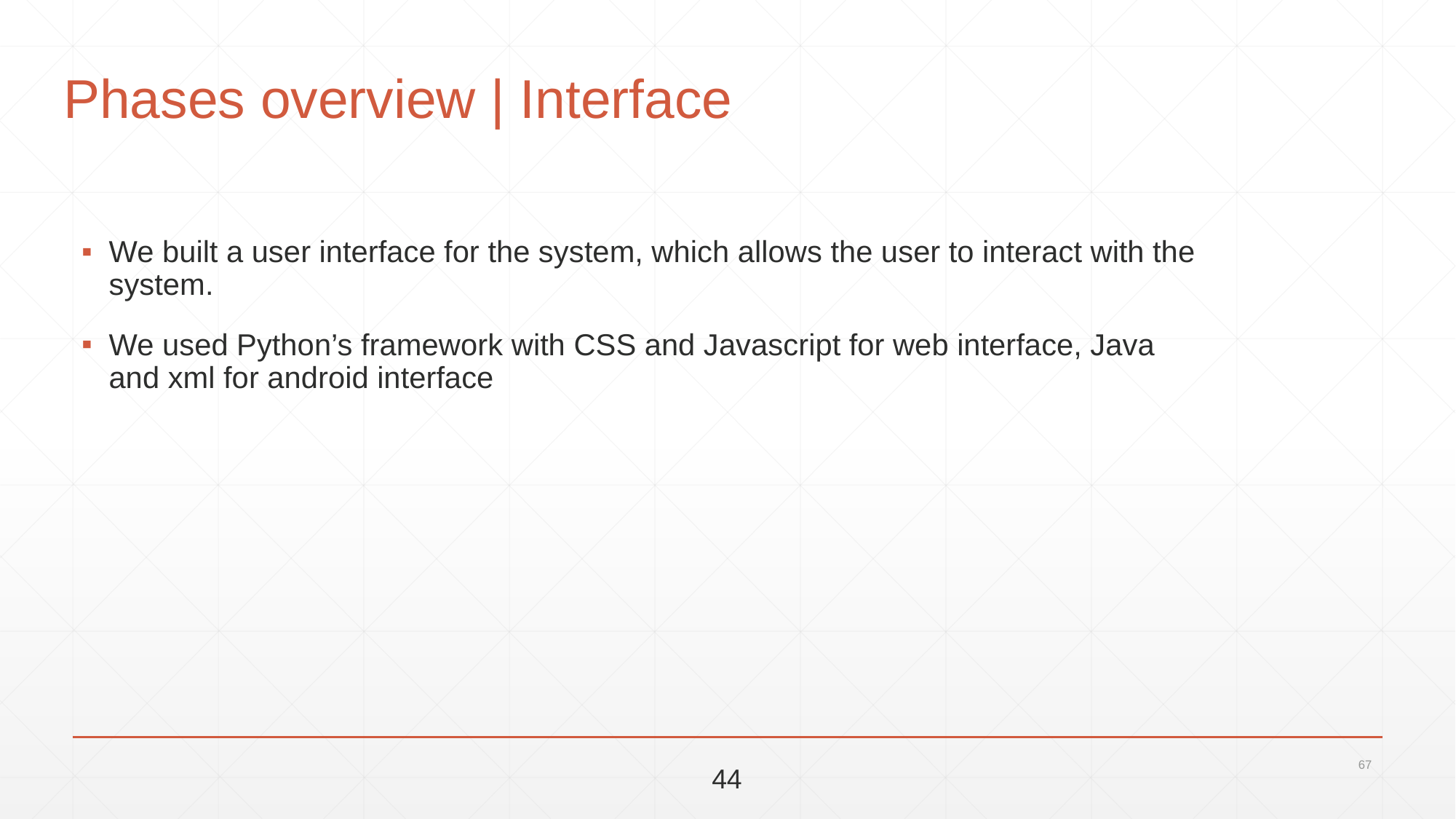

# Phases overview | Interface
We built a user interface for the system, which allows the user to interact with the system.
We used Python’s framework with CSS and Javascript for web interface, Java and xml for android interface
67
44